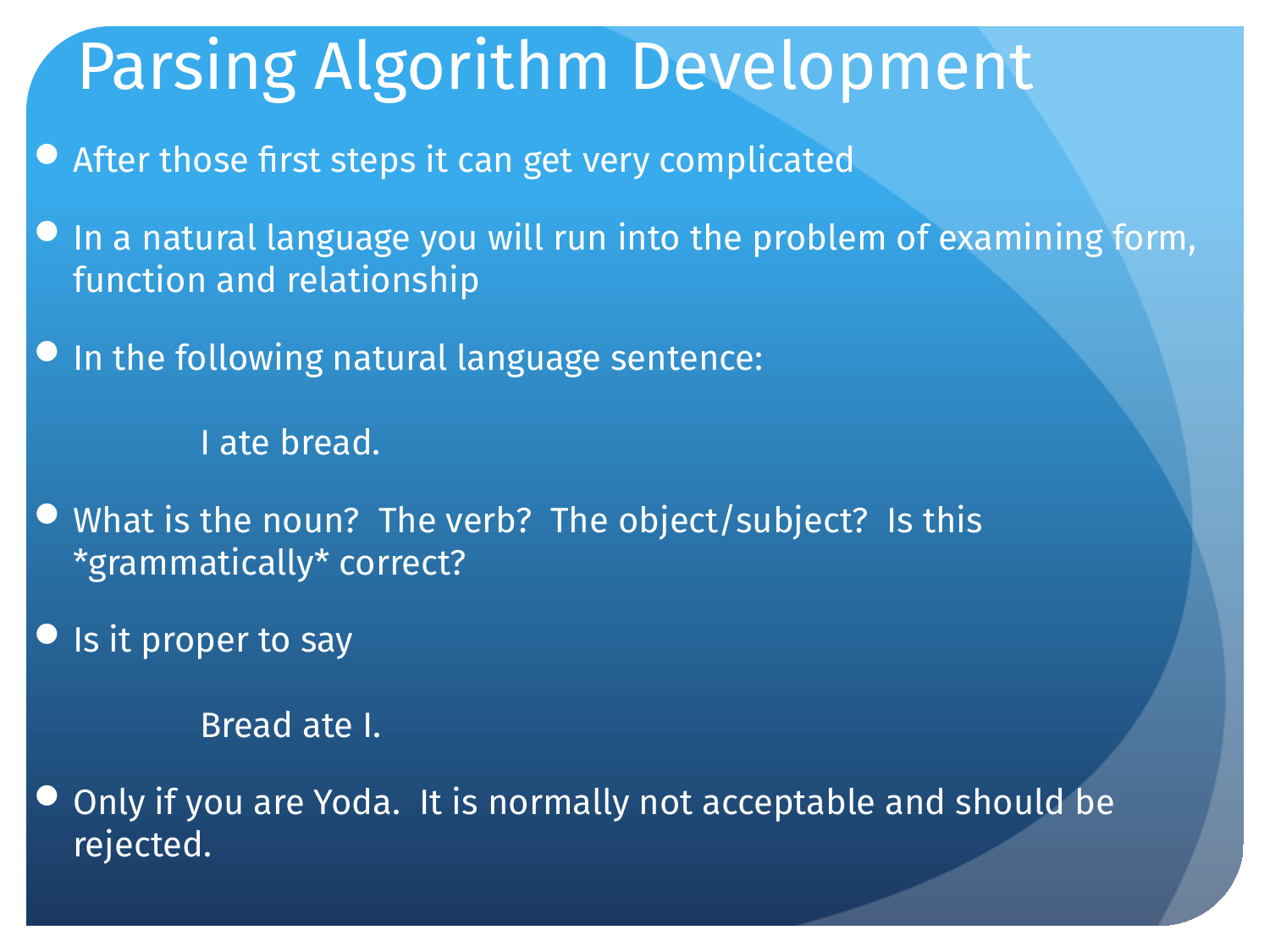

# Parsing Algorithm Development
After those first steps it can get very complicated
In a natural language you will run into the problem of examining form, function and relationship
In the following natural language sentence:
	I ate bread.
What is the noun?  The verb?  The object/subject?  Is this *grammatically* correct?
Is it proper to say
	Bread ate I.
Only if you are Yoda.  It is normally not acceptable and should be rejected.